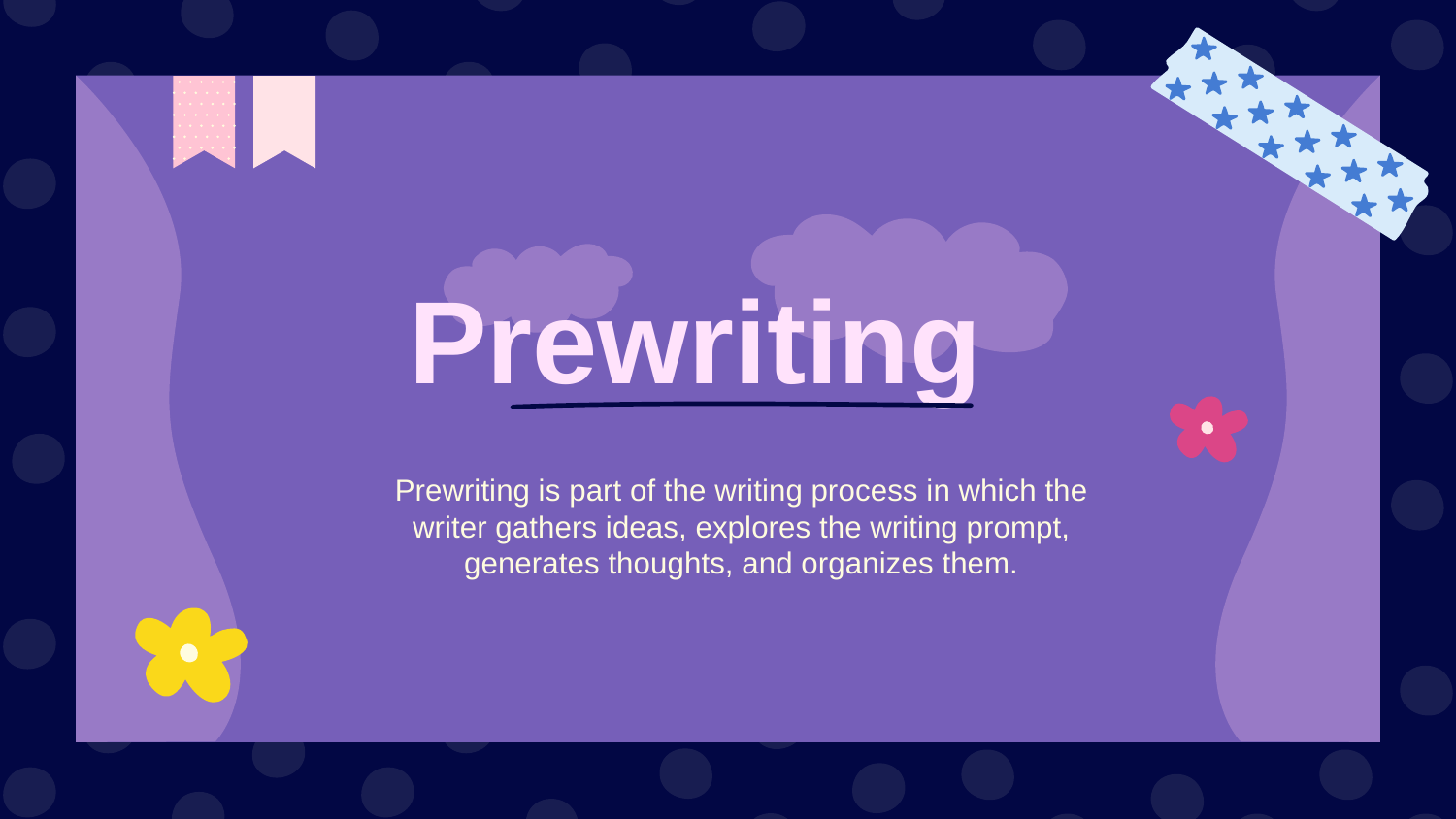

# Prewriting

Prewriting is part of the writing process in which the writer gathers ideas, explores the writing prompt, generates thoughts, and organizes them.